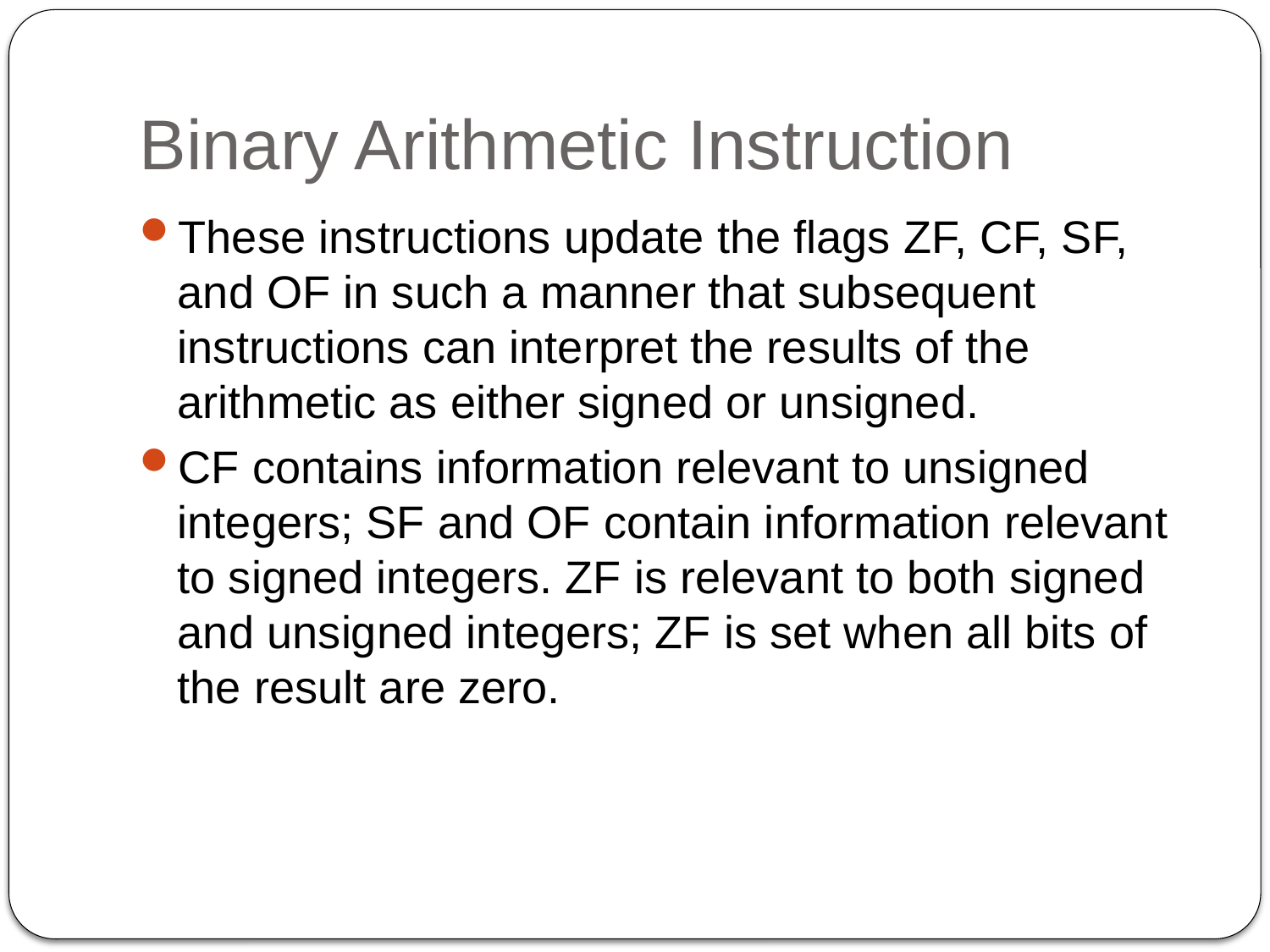

# Binary Arithmetic Instruction
These instructions update the flags ZF, CF, SF, and OF in such a manner that subsequent instructions can interpret the results of the arithmetic as either signed or unsigned.
CF contains information relevant to unsigned integers; SF and OF contain information relevant to signed integers. ZF is relevant to both signed and unsigned integers; ZF is set when all bits of the result are zero.